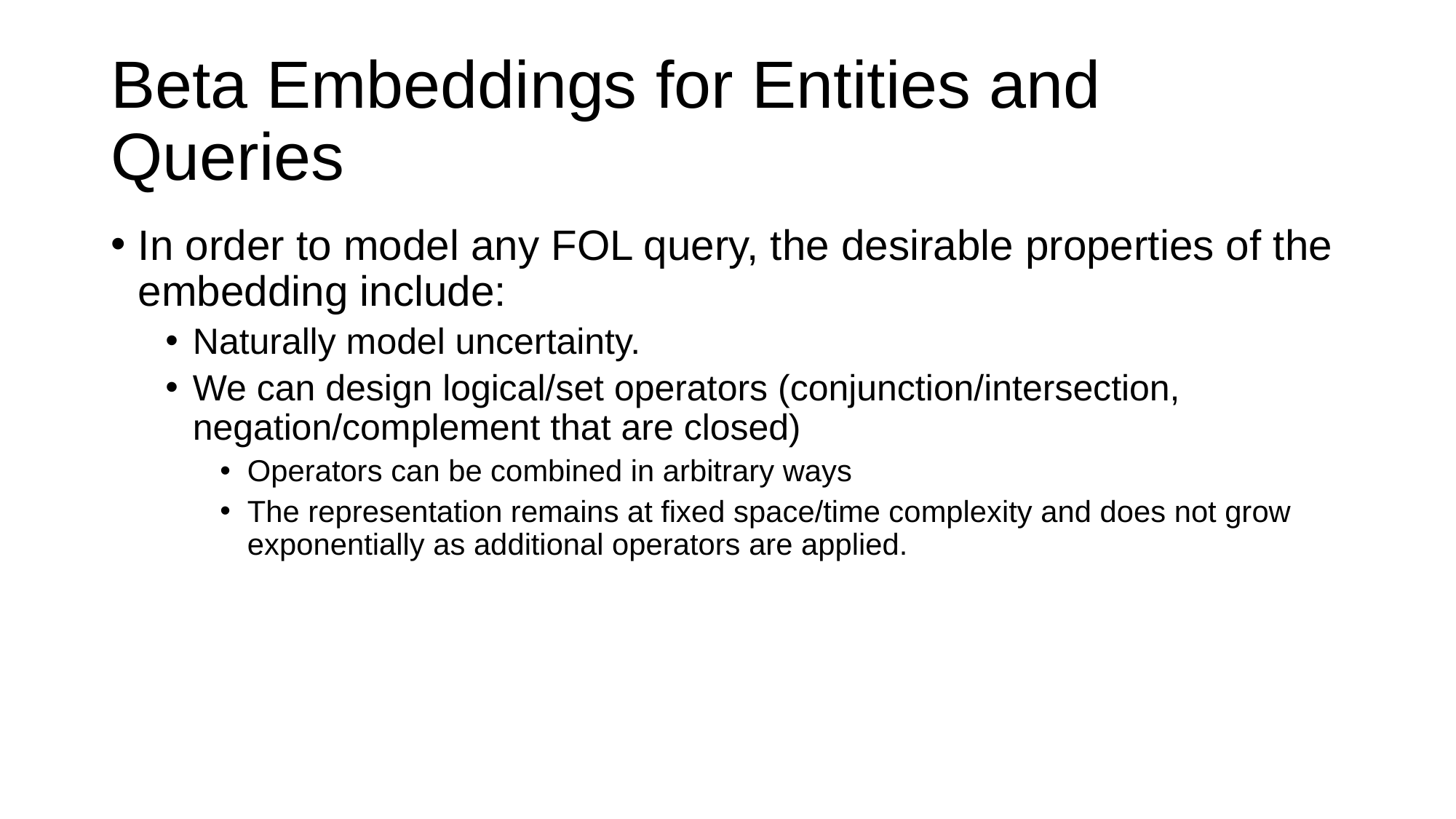

# Beta Embeddings for Entities and Queries
In order to model any FOL query, the desirable properties of the embedding include:
Naturally model uncertainty.
We can design logical/set operators (conjunction/intersection, negation/complement that are closed)
Operators can be combined in arbitrary ways
The representation remains at fixed space/time complexity and does not grow exponentially as additional operators are applied.